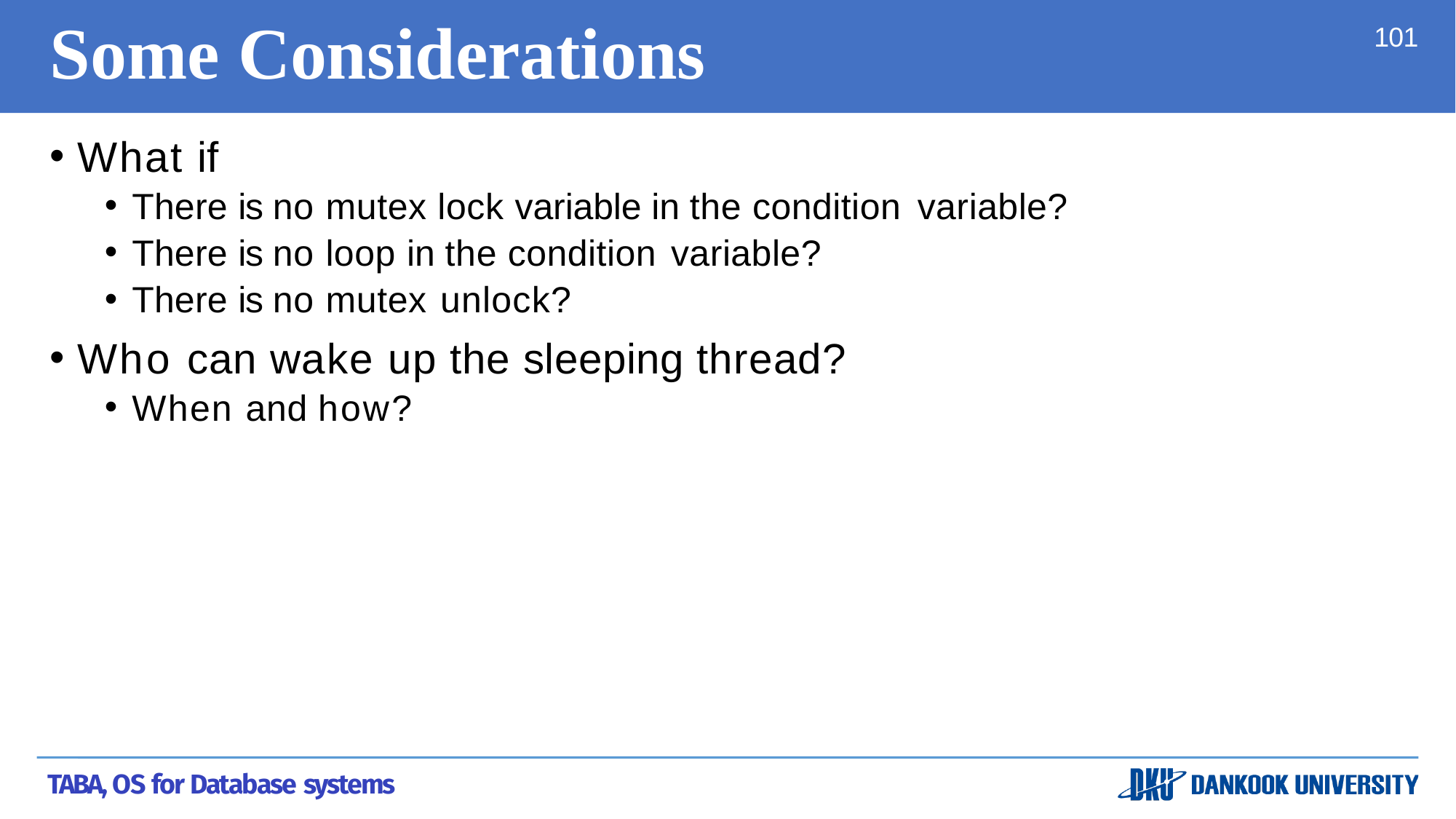

# Some Considerations
101
What if
There is no mutex lock variable in the condition variable?
There is no loop in the condition variable?
There is no mutex unlock?
Who can wake up the sleeping thread?
When and how?
TABA, OS for Database systems